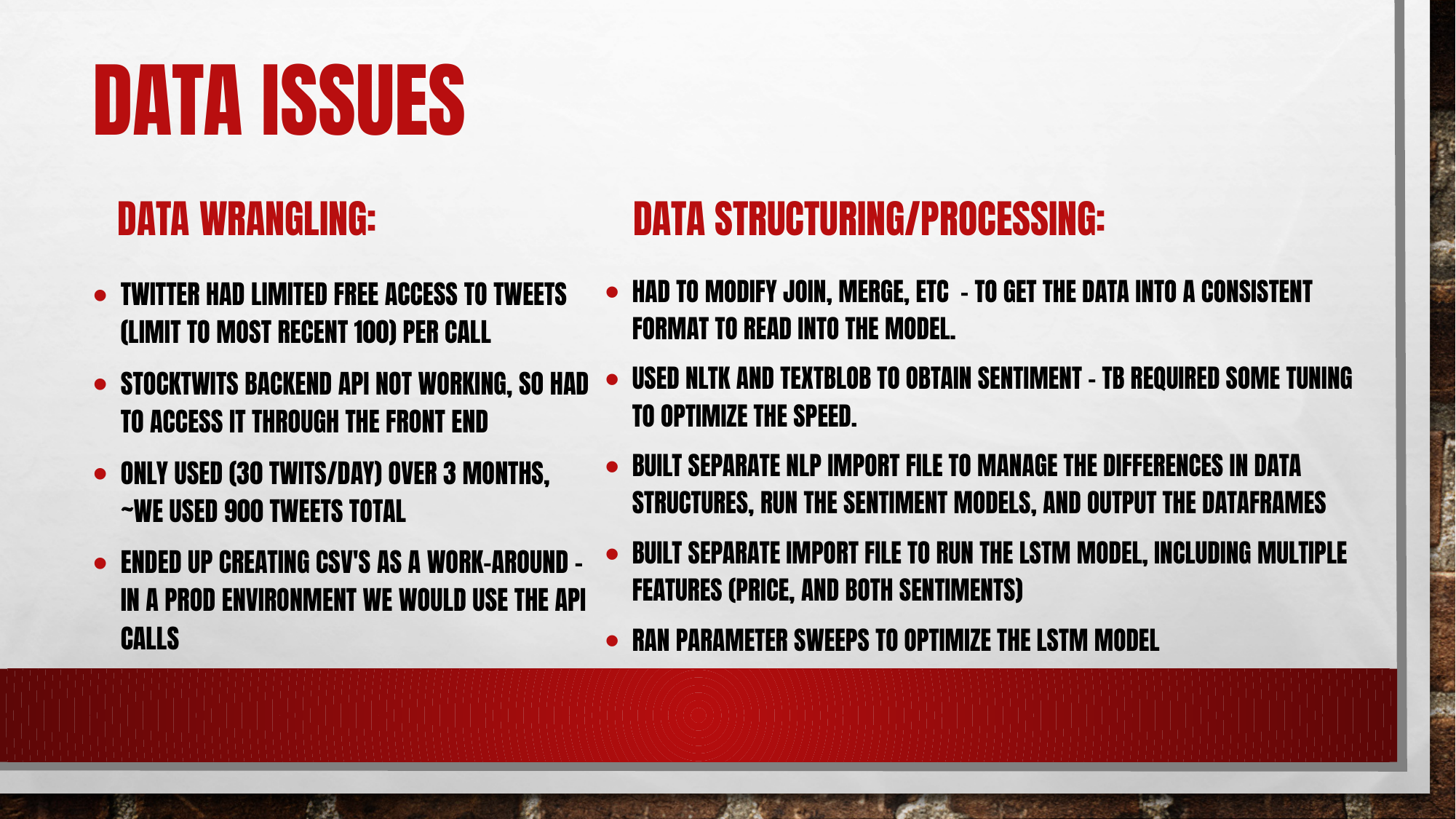

# Data issues
Data Wrangling:
Data Structuring/Processing:
Had to modify join, merge, etc  - to get the data into a consistent format to read into the model.
Used NLTK and TextBlob to obtain sentiment - TB required some tuning to optimize the speed.
Built separate NLP import file to manage the differences in data structures, run the sentiment models, and output the dataframes
Built separate import file to run the LSTM model, including multiple features (price, and both sentiments)
Ran parameter sweeps to optimize the LSTM model
twitter had limited free access to twEEts (limit to most recent 100) per call
STOCKTWITS BACKEND API NOT working, so had to access it through the front end
only USED (30 twIts/day) over 3 months, ~we used 900 tweets total
Ended up creating CSV's as a work-around - in a prod environment we would use the API calls